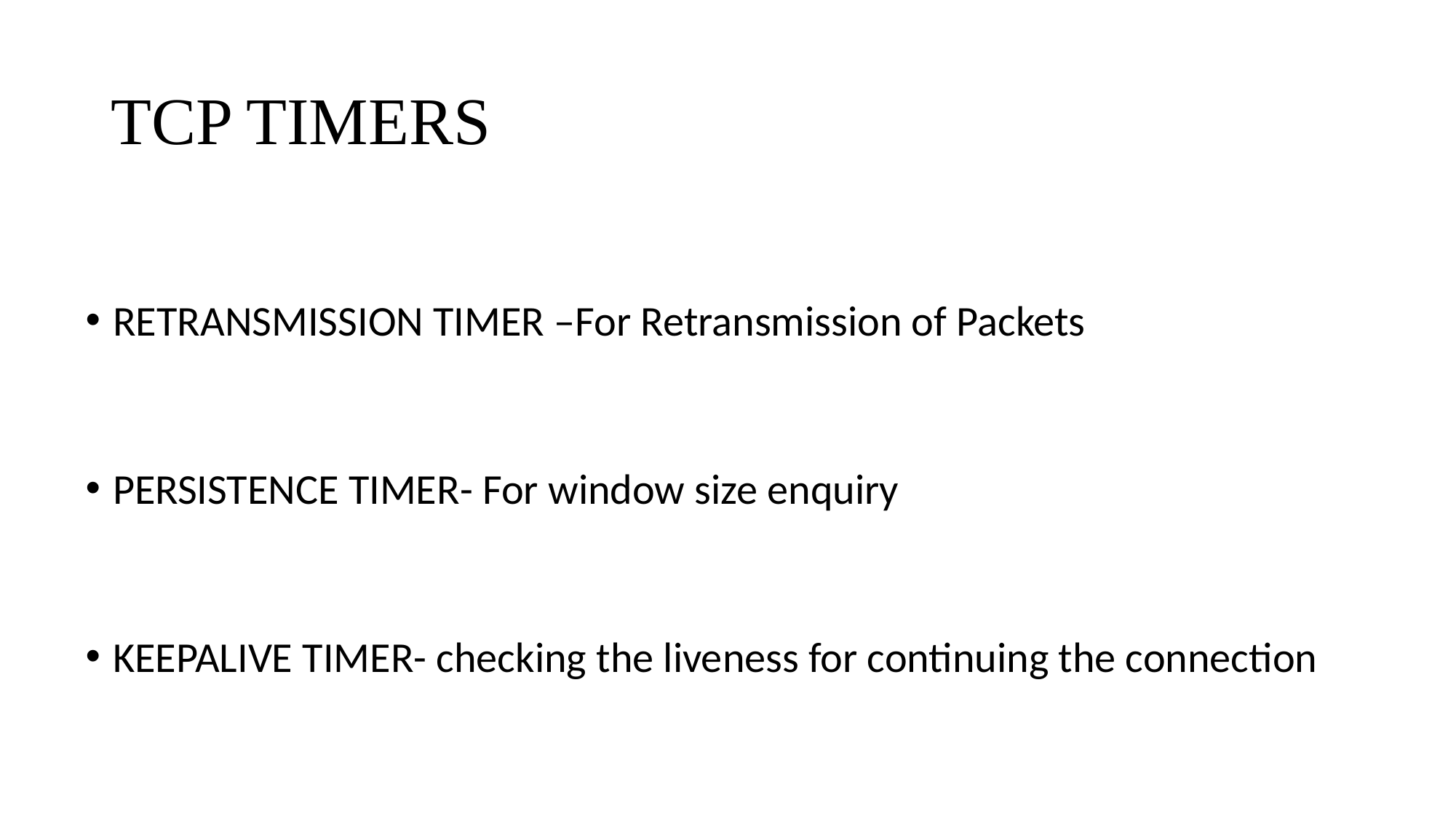

# TCP TIMERS
RETRANSMISSION TIMER –For Retransmission of Packets
PERSISTENCE TIMER- For window size enquiry
KEEPALIVE TIMER- checking the liveness for continuing the connection